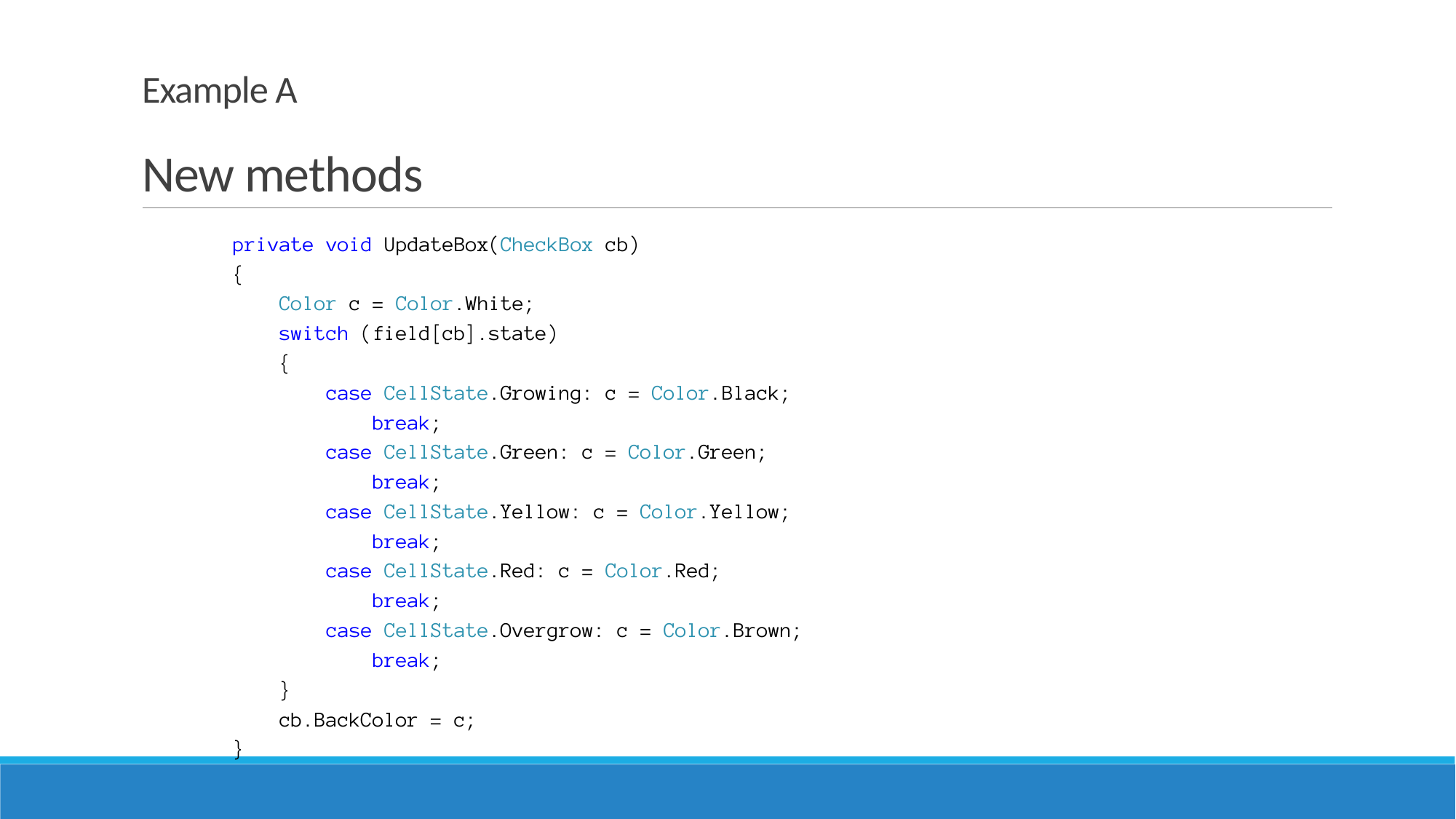

# Example A New methods
        private void UpdateBox(CheckBox cb)
        {
            Color c = Color.White;
            switch (field[cb].state)
            {
                case CellState.Growing: c = Color.Black;
                    break;
                case CellState.Green: c = Color.Green;
                    break;
                case CellState.Yellow: c = Color.Yellow;
                    break;
                case CellState.Red: c = Color.Red;
                    break;
                case CellState.Overgrow: c = Color.Brown;
                    break;
            }
            cb.BackColor = c;
        }